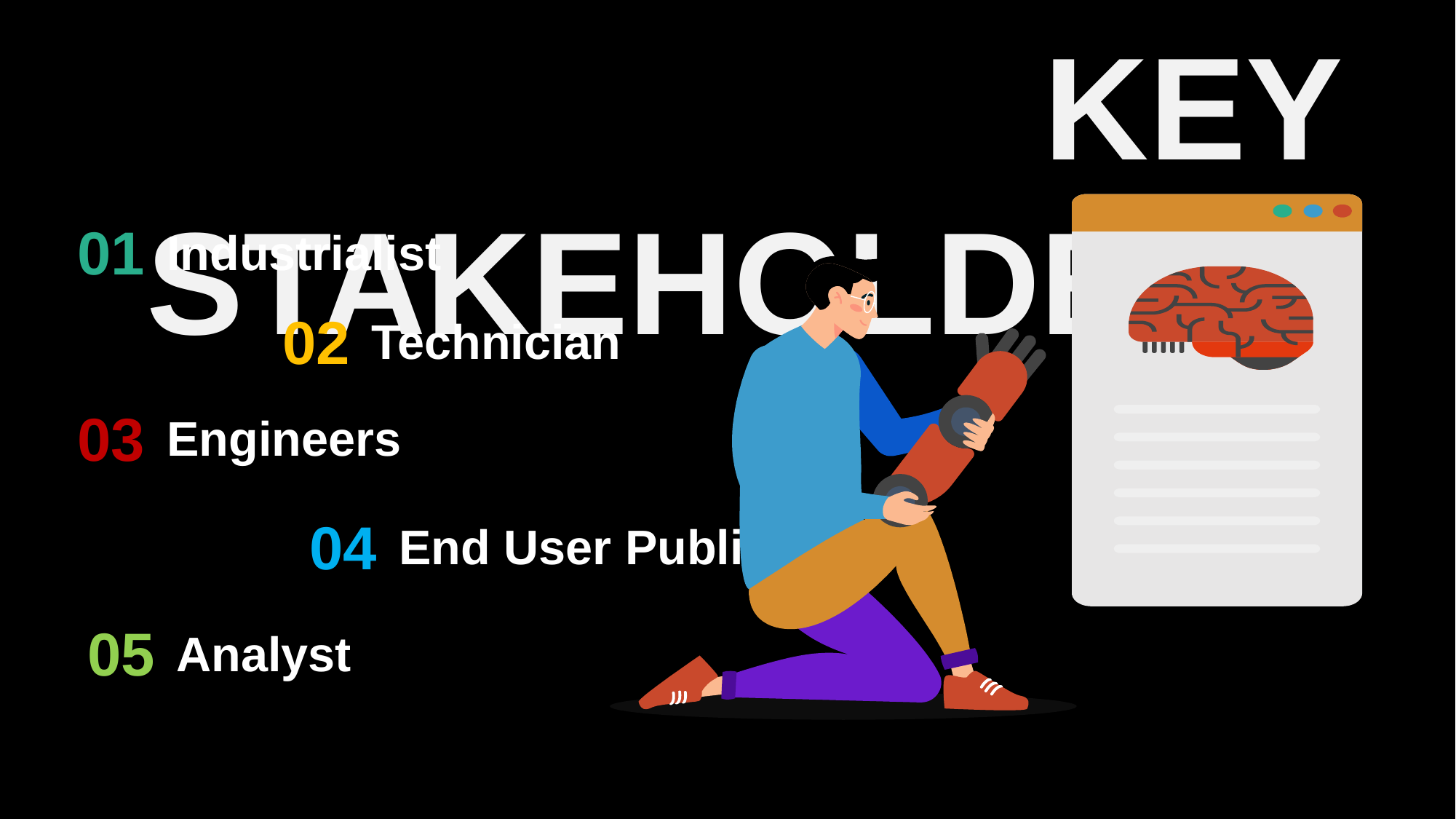

KEY STAKEHOLDERS

01
Industrialist

02
Technician
03
Engineers
04
End User Public
05
Analyst